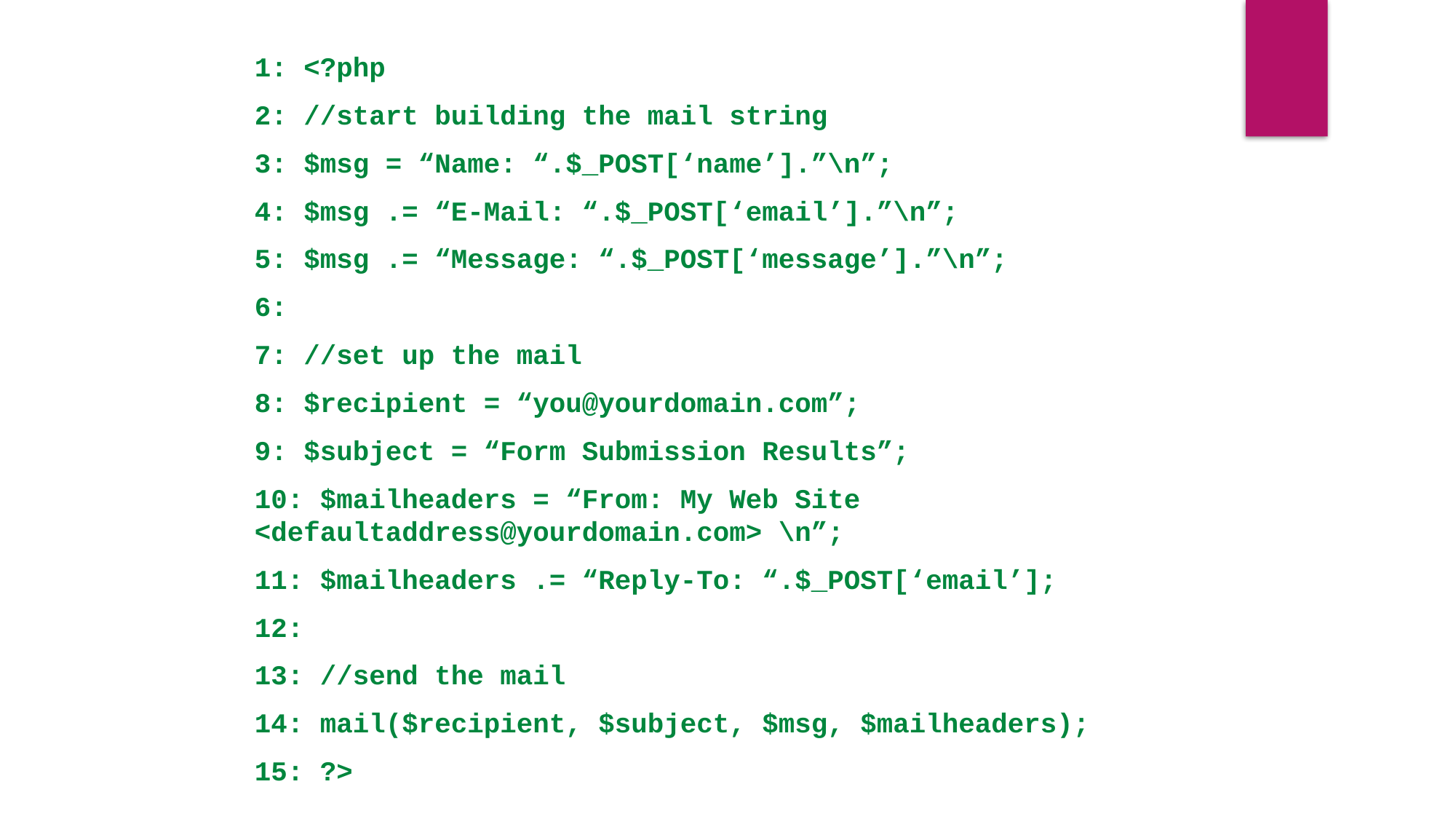

1: <?php
2: //start building the mail string
3: $msg = “Name: “.$_POST[‘name’].”\n”;
4: $msg .= “E-Mail: “.$_POST[‘email’].”\n”;
5: $msg .= “Message: “.$_POST[‘message’].”\n”;
6:
7: //set up the mail
8: $recipient = “you@yourdomain.com”;
9: $subject = “Form Submission Results”;
10: $mailheaders = “From: My Web Site <defaultaddress@yourdomain.com> \n”;
11: $mailheaders .= “Reply-To: “.$_POST[‘email’];
12:
13: //send the mail
14: mail($recipient, $subject, $msg, $mailheaders);
15: ?>